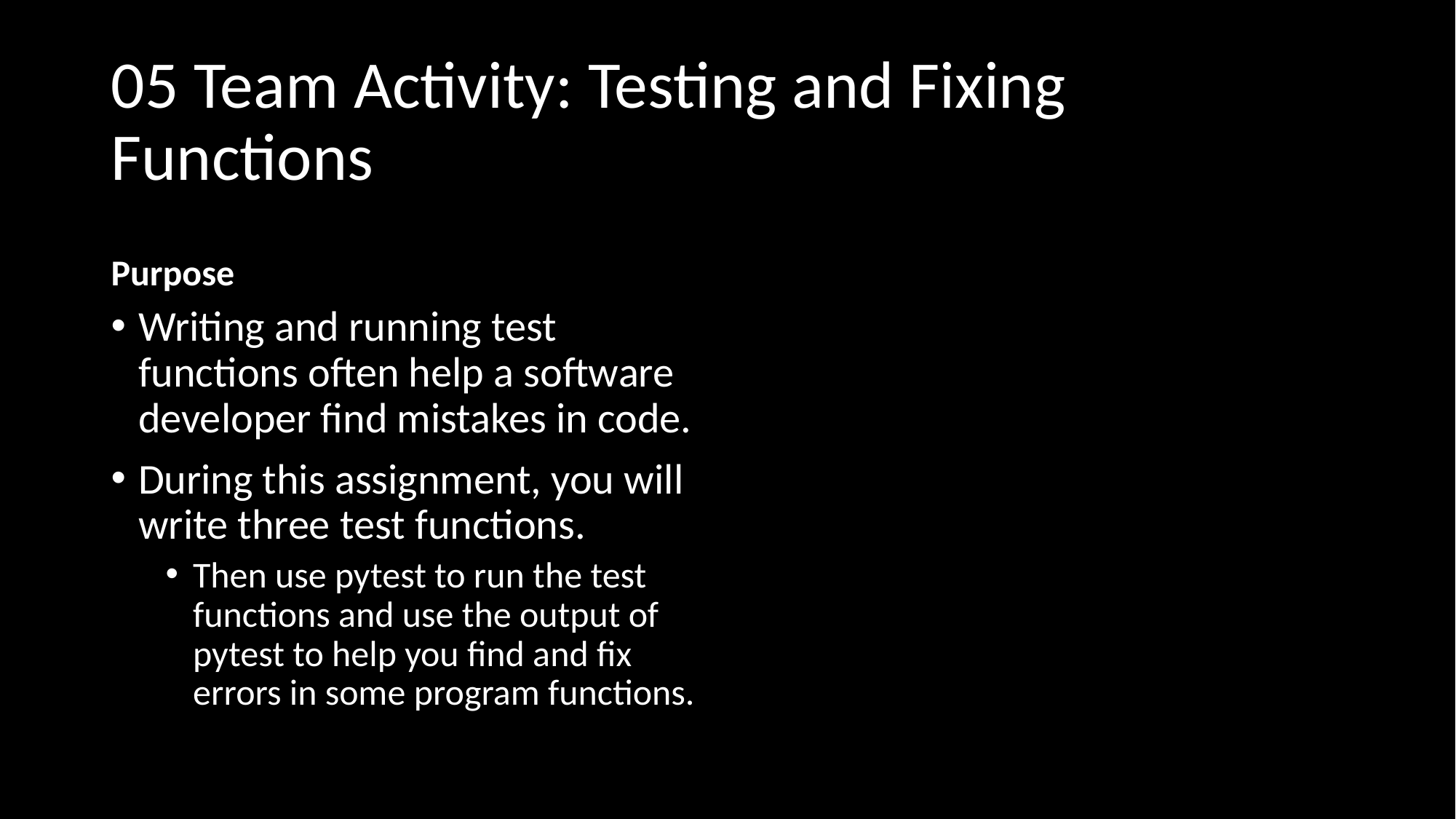

# 05 Team Activity: Testing and Fixing Functions
Purpose

Writing and running test functions often help a software developer find mistakes in code.
During this assignment, you will write three test functions.
Then use pytest to run the test functions and use the output of pytest to help you find and fix errors in some program functions.